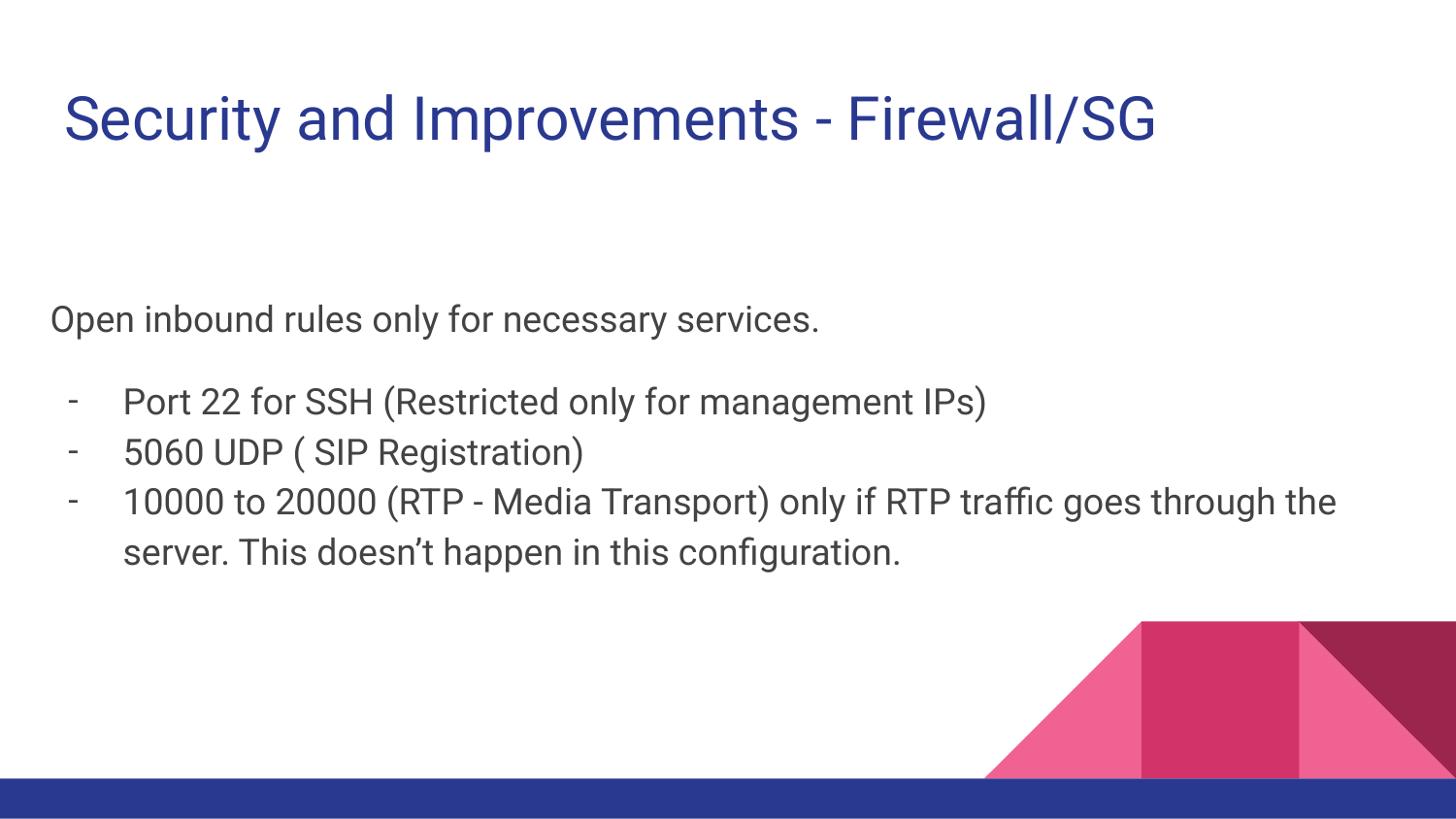

# Security and Improvements - Firewall/SG
Open inbound rules only for necessary services.
Port 22 for SSH (Restricted only for management IPs)
5060 UDP ( SIP Registration)
10000 to 20000 (RTP - Media Transport) only if RTP traffic goes through the server. This doesn’t happen in this configuration.